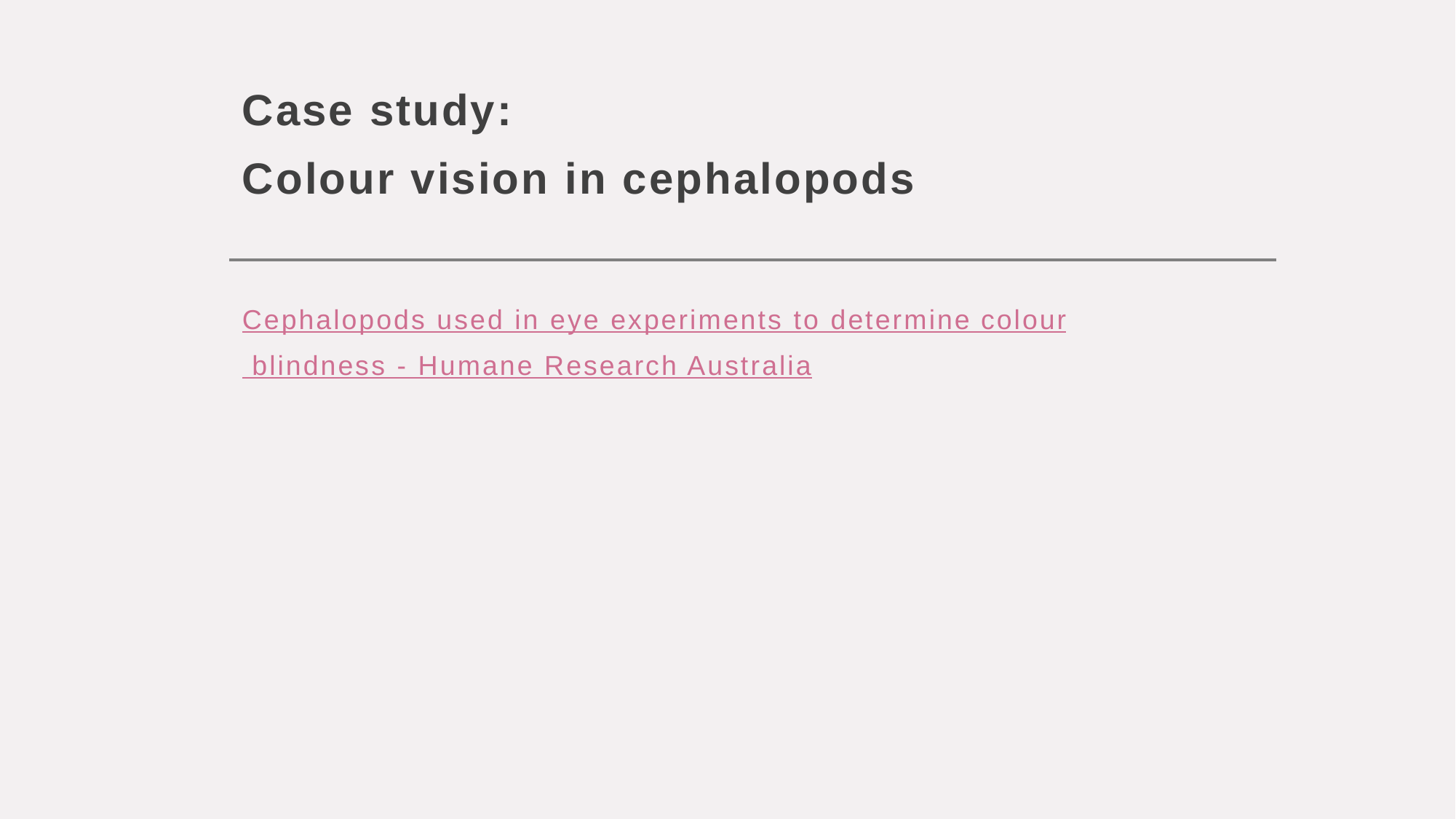

# Case study: Colour vision in cephalopods
Cephalopods used in eye experiments to determine colour blindness - Humane Research Australia